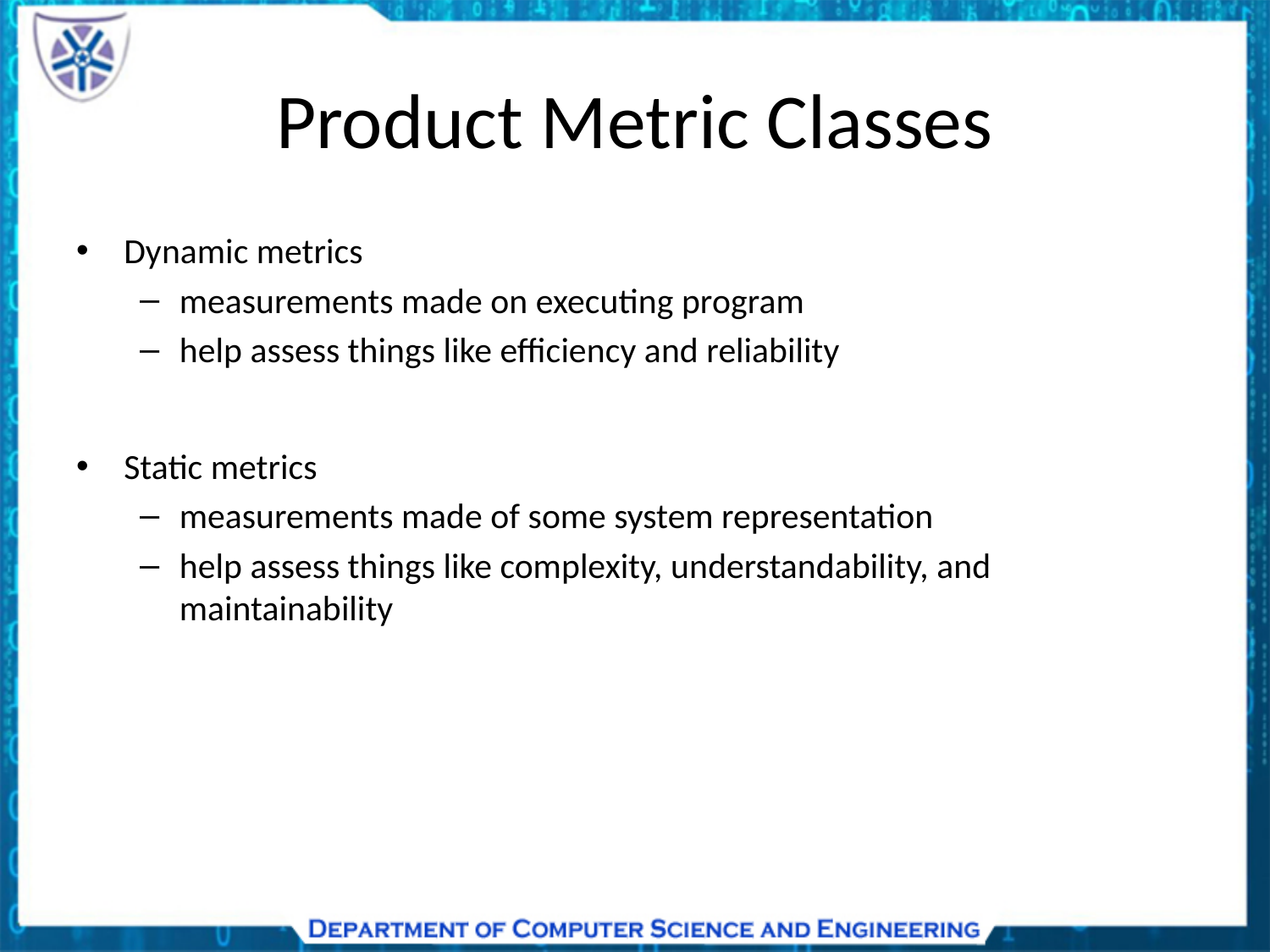

# Product Metric Classes
Dynamic metrics
measurements made on executing program
help assess things like efficiency and reliability

Static metrics
measurements made of some system representation
help assess things like complexity, understandability, and maintainability